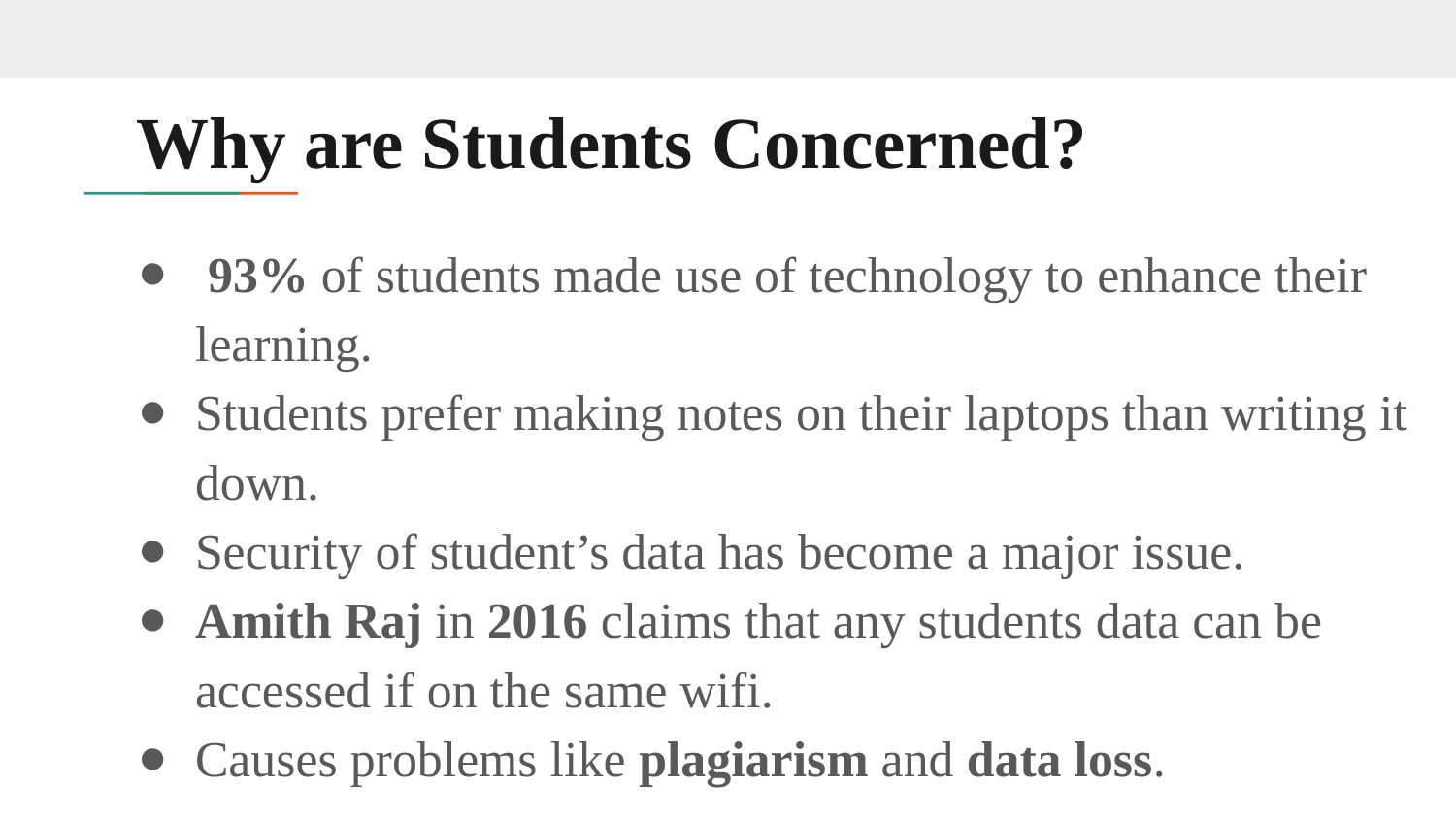

# Why are Students Concerned?
 93% of students made use of technology to enhance their learning.
Students prefer making notes on their laptops than writing it down.
Security of student’s data has become a major issue.
Amith Raj in 2016 claims that any students data can be accessed if on the same wifi.
Causes problems like plagiarism and data loss.